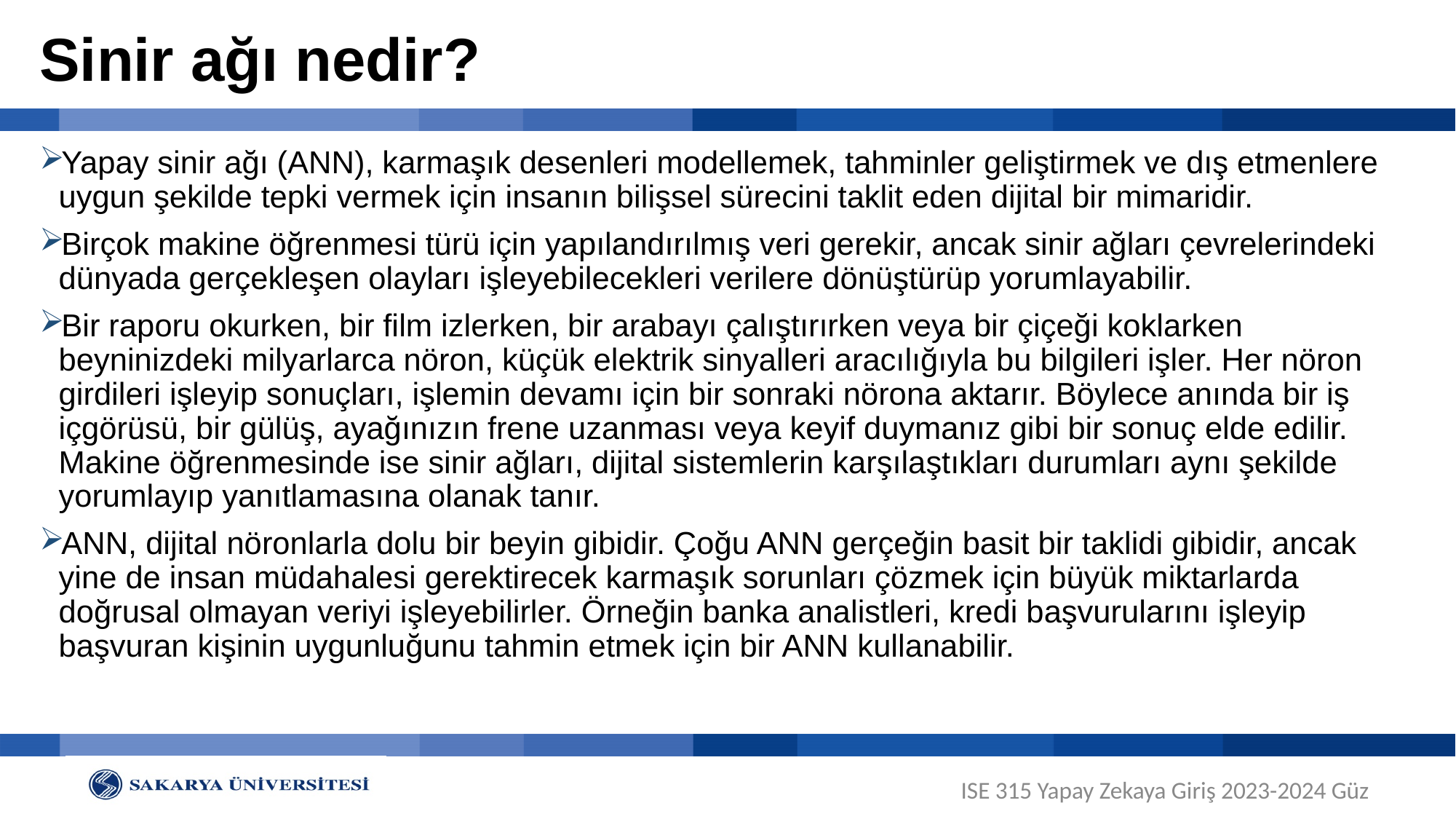

# Sinir ağı nedir?
Yapay sinir ağı (ANN), karmaşık desenleri modellemek, tahminler geliştirmek ve dış etmenlere uygun şekilde tepki vermek için insanın bilişsel sürecini taklit eden dijital bir mimaridir.
Birçok makine öğrenmesi türü için yapılandırılmış veri gerekir, ancak sinir ağları çevrelerindeki dünyada gerçekleşen olayları işleyebilecekleri verilere dönüştürüp yorumlayabilir.
Bir raporu okurken, bir film izlerken, bir arabayı çalıştırırken veya bir çiçeği koklarken beyninizdeki milyarlarca nöron, küçük elektrik sinyalleri aracılığıyla bu bilgileri işler. Her nöron girdileri işleyip sonuçları, işlemin devamı için bir sonraki nörona aktarır. Böylece anında bir iş içgörüsü, bir gülüş, ayağınızın frene uzanması veya keyif duymanız gibi bir sonuç elde edilir. Makine öğrenmesinde ise sinir ağları, dijital sistemlerin karşılaştıkları durumları aynı şekilde yorumlayıp yanıtlamasına olanak tanır.
ANN, dijital nöronlarla dolu bir beyin gibidir. Çoğu ANN gerçeğin basit bir taklidi gibidir, ancak yine de insan müdahalesi gerektirecek karmaşık sorunları çözmek için büyük miktarlarda doğrusal olmayan veriyi işleyebilirler. Örneğin banka analistleri, kredi başvurularını işleyip başvuran kişinin uygunluğunu tahmin etmek için bir ANN kullanabilir.